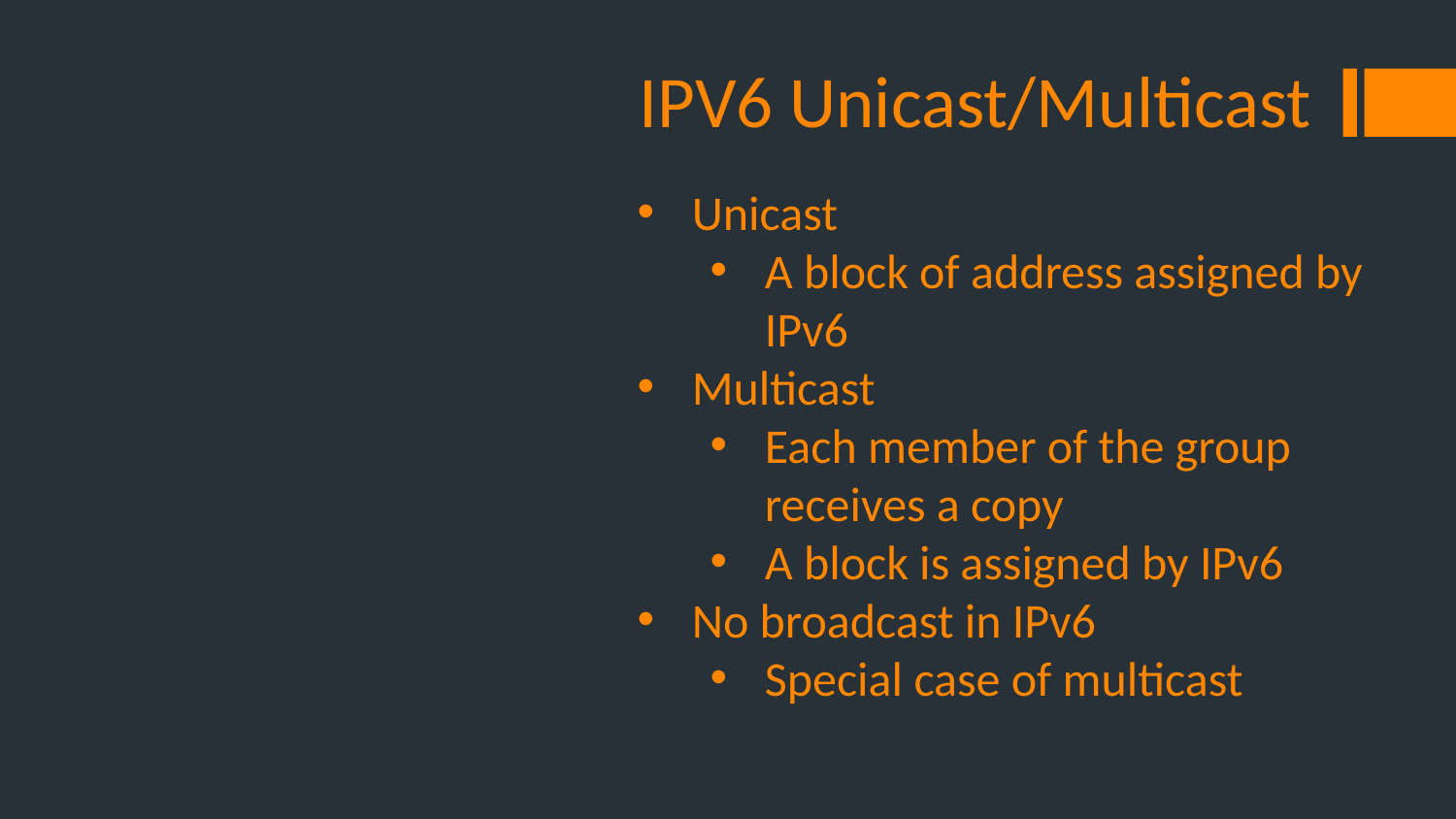

# IPV6 Unicast/Multicast
Unicast
A block of address assigned by IPv6
Multicast
Each member of the group receives a copy
A block is assigned by IPv6
No broadcast in IPv6
Special case of multicast